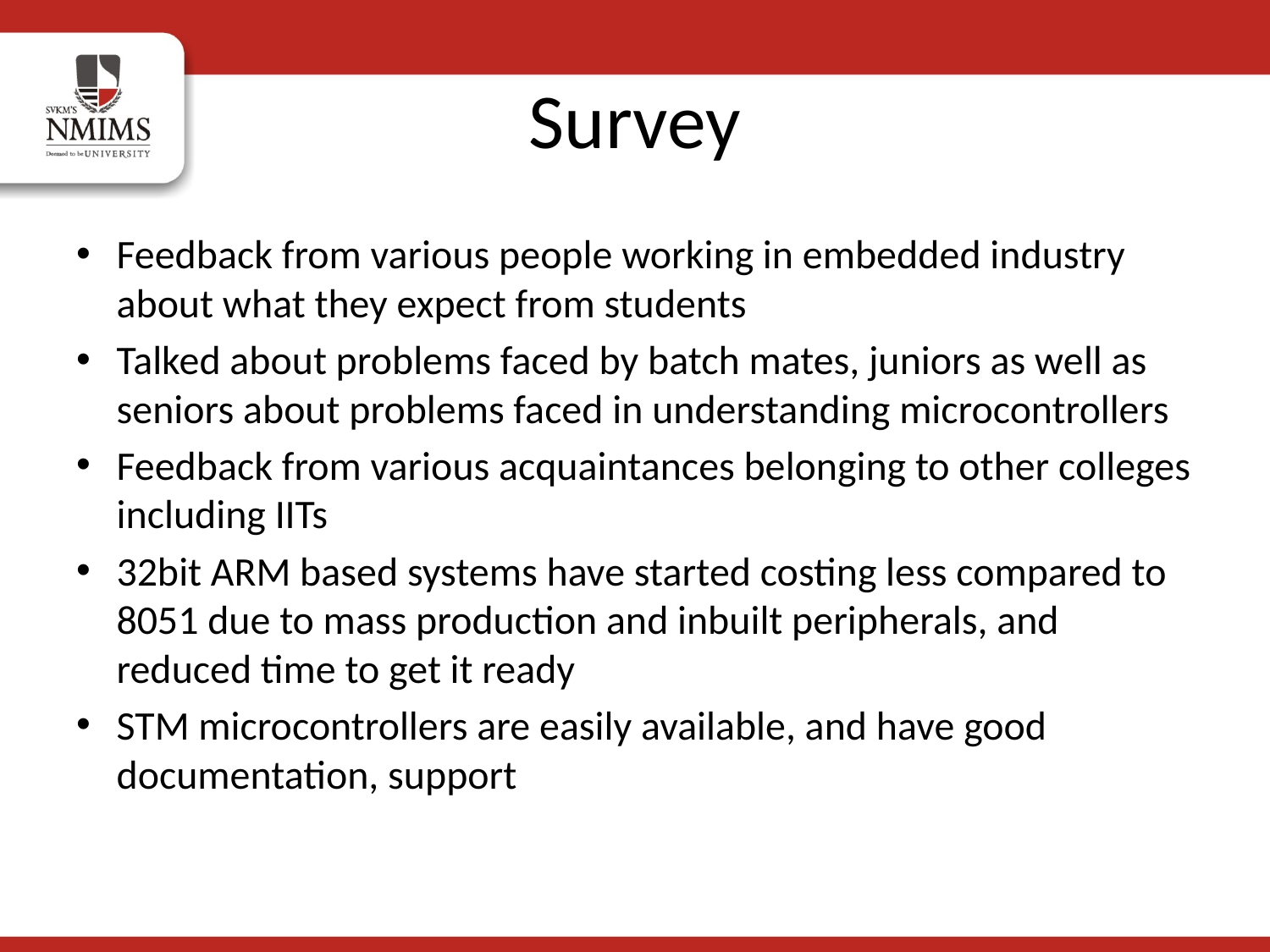

# Survey
Feedback from various people working in embedded industry about what they expect from students
Talked about problems faced by batch mates, juniors as well as seniors about problems faced in understanding microcontrollers
Feedback from various acquaintances belonging to other colleges including IITs
32bit ARM based systems have started costing less compared to 8051 due to mass production and inbuilt peripherals, and reduced time to get it ready
STM microcontrollers are easily available, and have good documentation, support